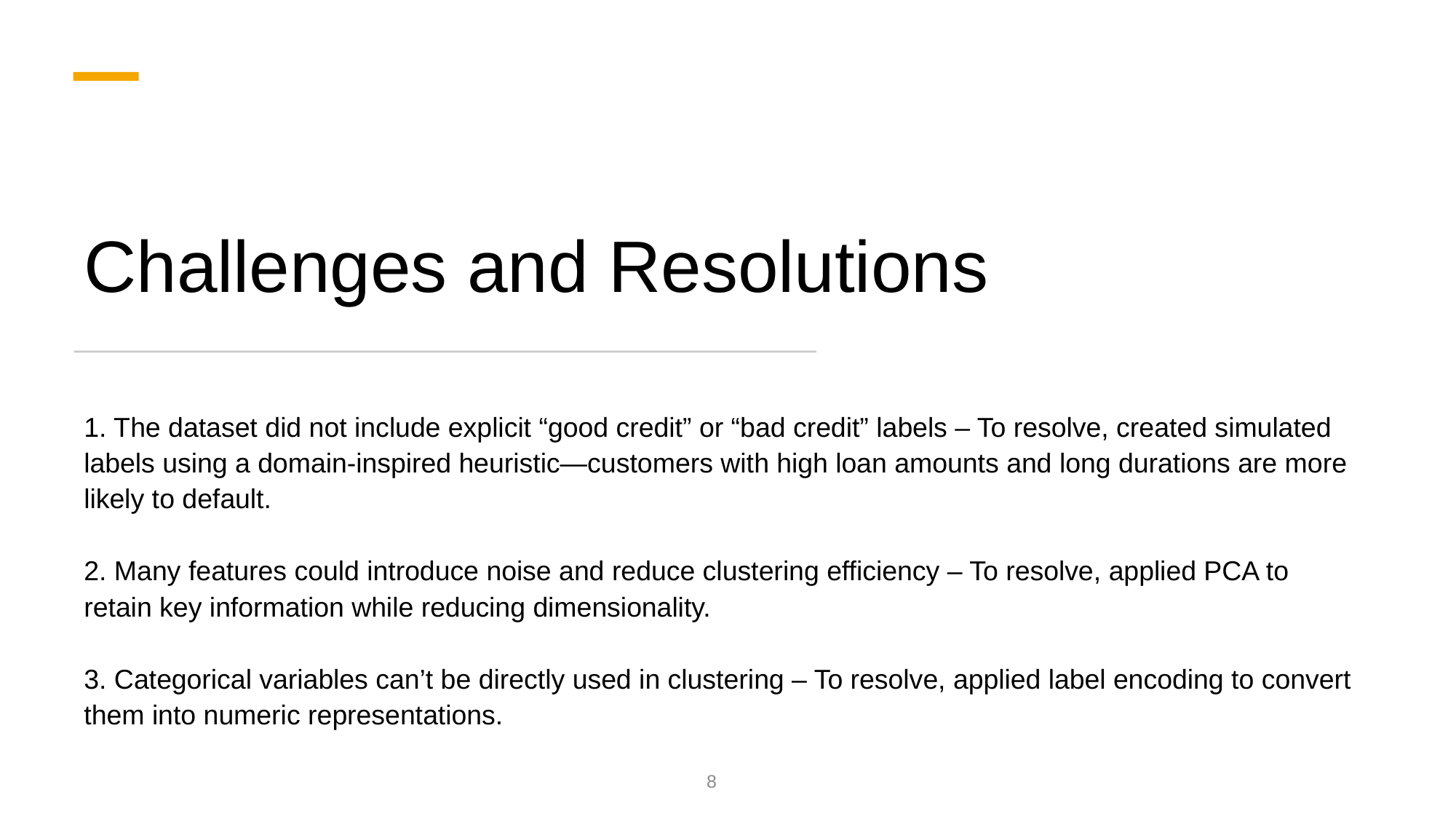

# Challenges and Resolutions
1. The dataset did not include explicit “good credit” or “bad credit” labels – To resolve, created simulated labels using a domain-inspired heuristic—customers with high loan amounts and long durations are more likely to default.
2. Many features could introduce noise and reduce clustering efficiency – To resolve, applied PCA to retain key information while reducing dimensionality.
3. Categorical variables can’t be directly used in clustering – To resolve, applied label encoding to convert them into numeric representations.
8